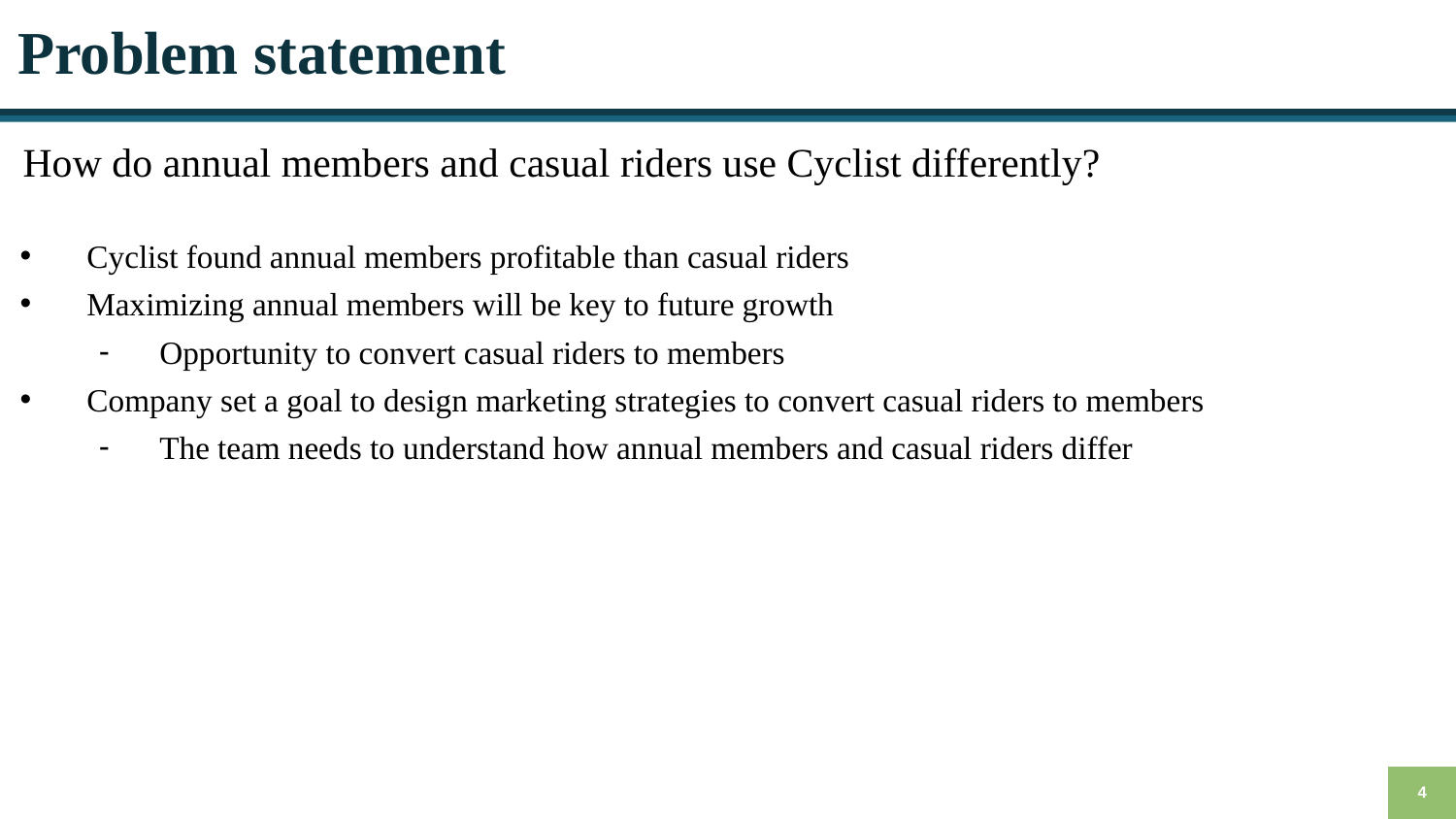

# Problem statement
How do annual members and casual riders use Cyclist differently?
Cyclist found annual members profitable than casual riders
Maximizing annual members will be key to future growth
Opportunity to convert casual riders to members
Company set a goal to design marketing strategies to convert casual riders to members
The team needs to understand how annual members and casual riders differ

4